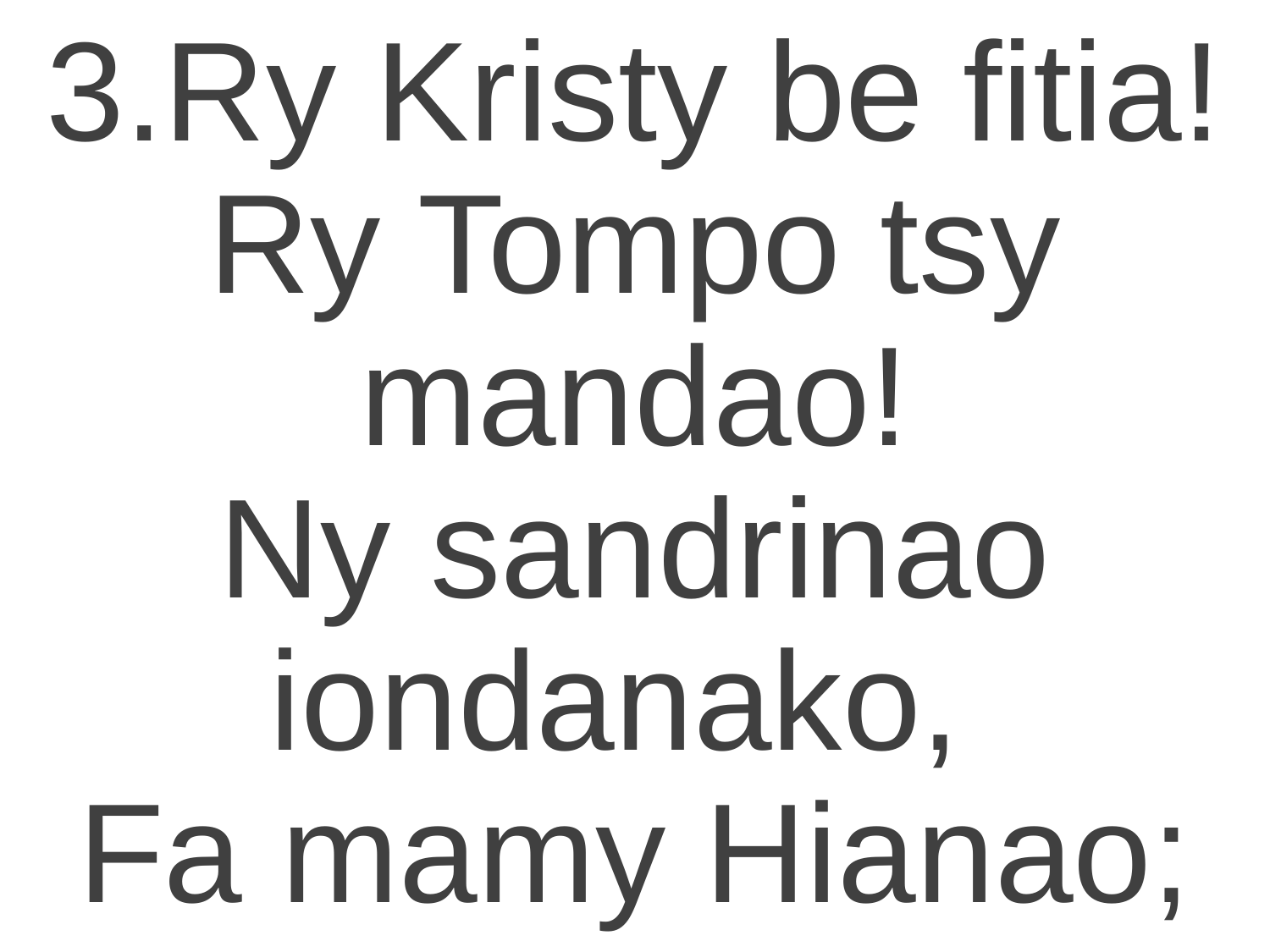

3.Ry Kristy be fitia!
Ry Tompo tsy mandao!
Ny sandrinao iondanako,
Fa mamy Hianao;